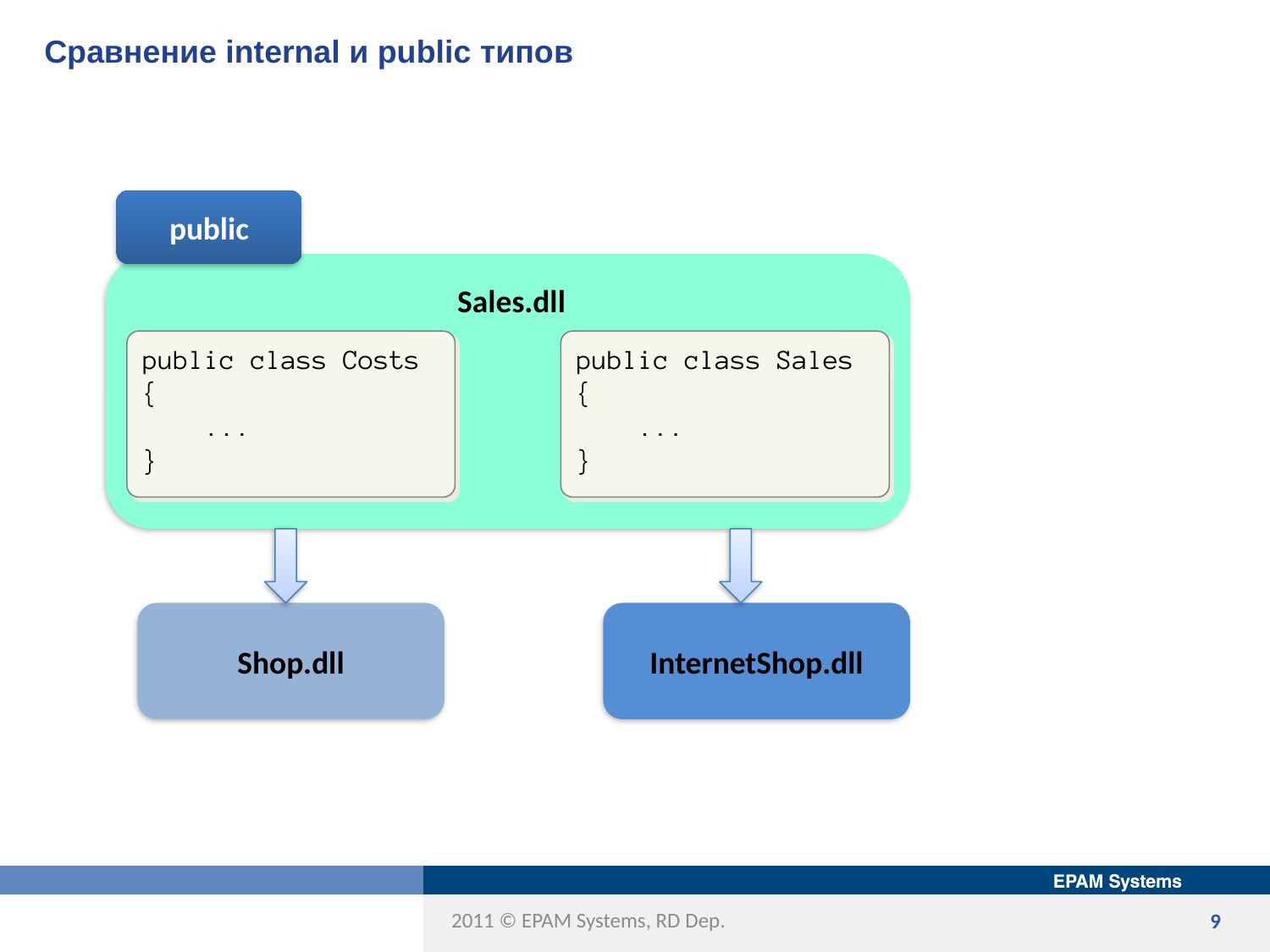

# Сравнение internal и public типов

publiс

Sales.dll
public class Sales
{
    ...
}
public class Costs
{
    ...
}

Shop.dll
InternetShop.dll